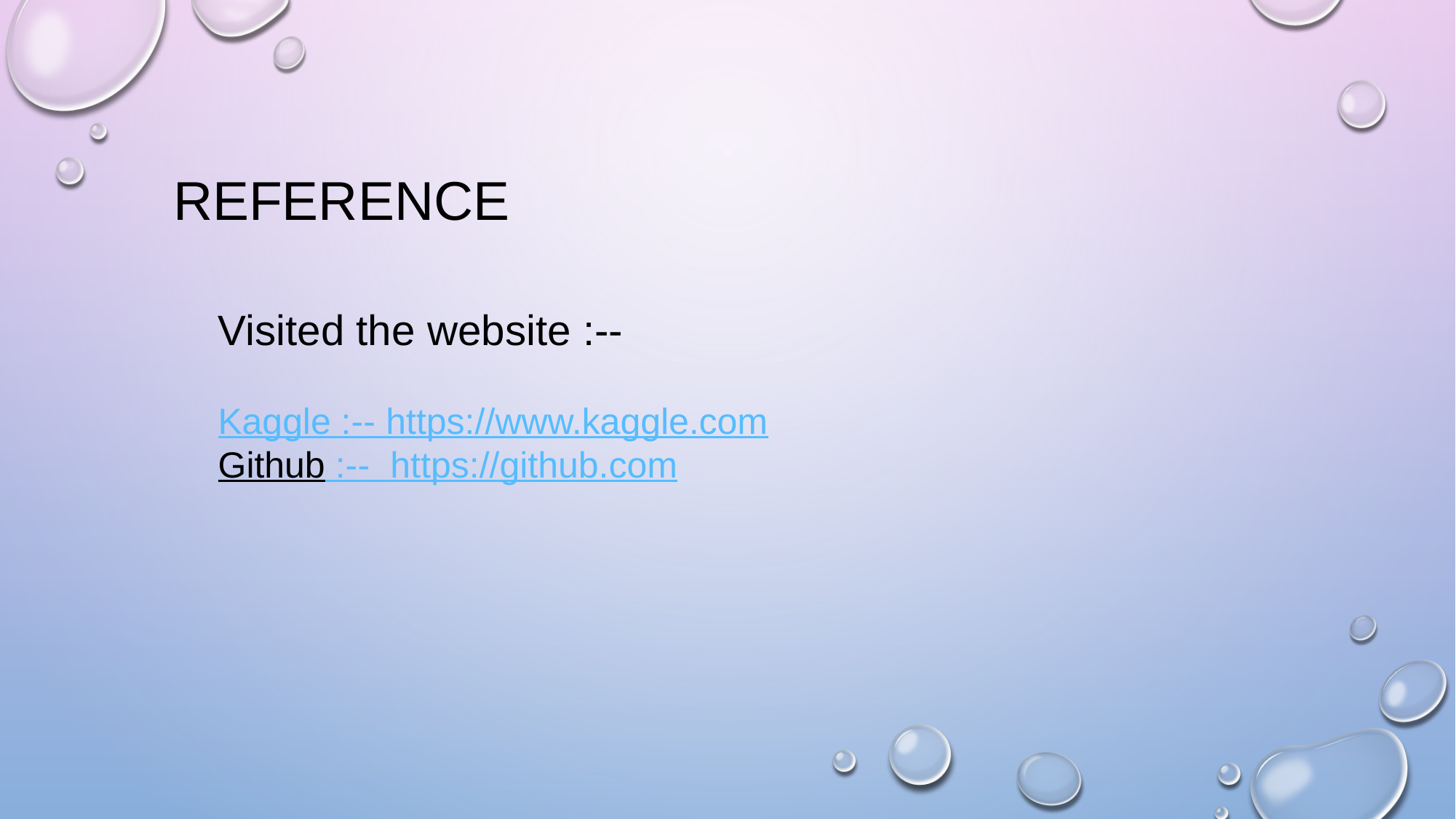

# reference
Visited the website :--

Kaggle :-- https://www.kaggle.com
Github :--  https://github.com